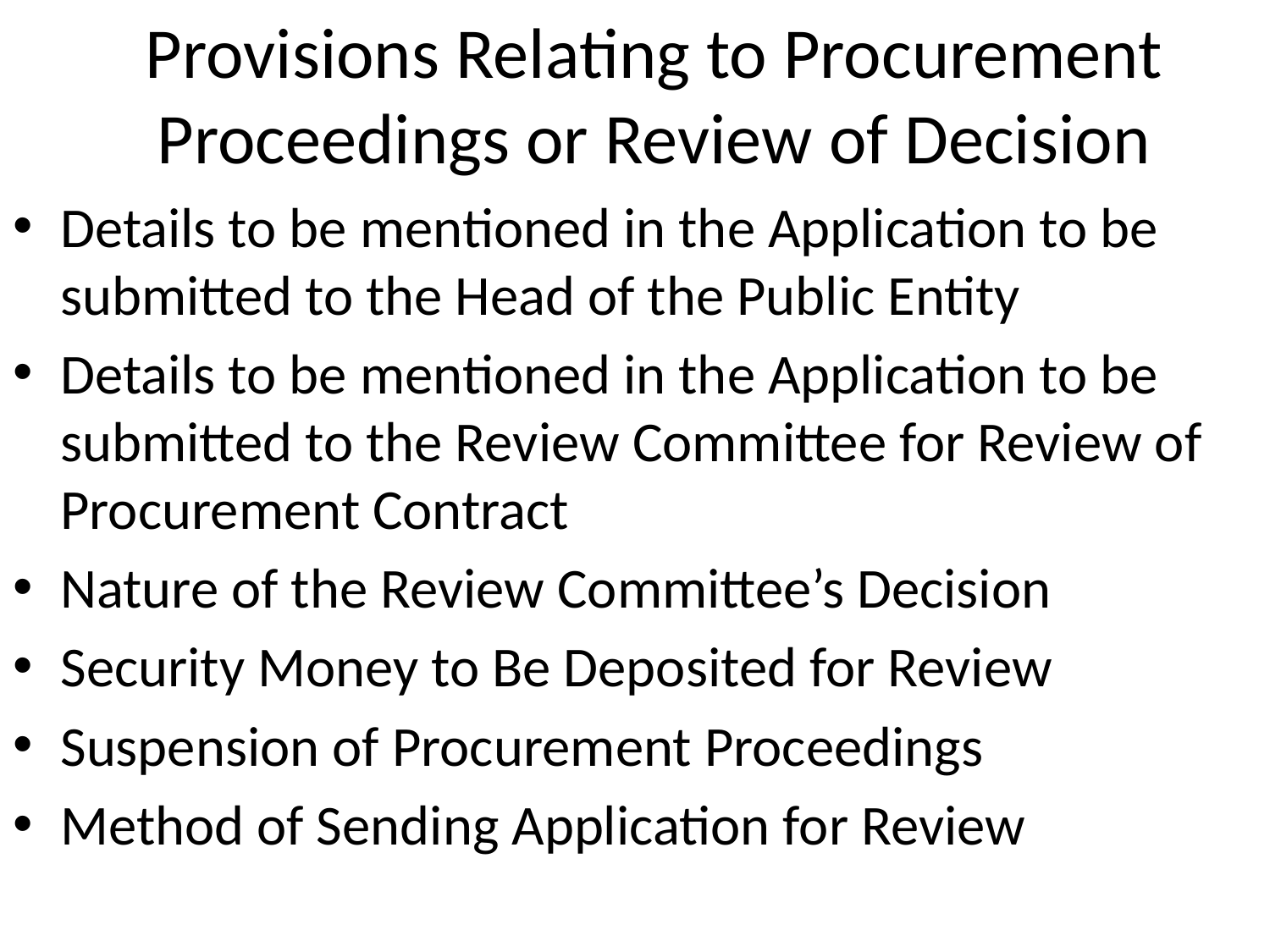

# Provisions Relating to Procurement Proceedings or Review of Decision
Details to be mentioned in the Application to be submitted to the Head of the Public Entity
Details to be mentioned in the Application to be submitted to the Review Committee for Review of Procurement Contract
Nature of the Review Committee’s Decision
Security Money to Be Deposited for Review
Suspension of Procurement Proceedings
Method of Sending Application for Review